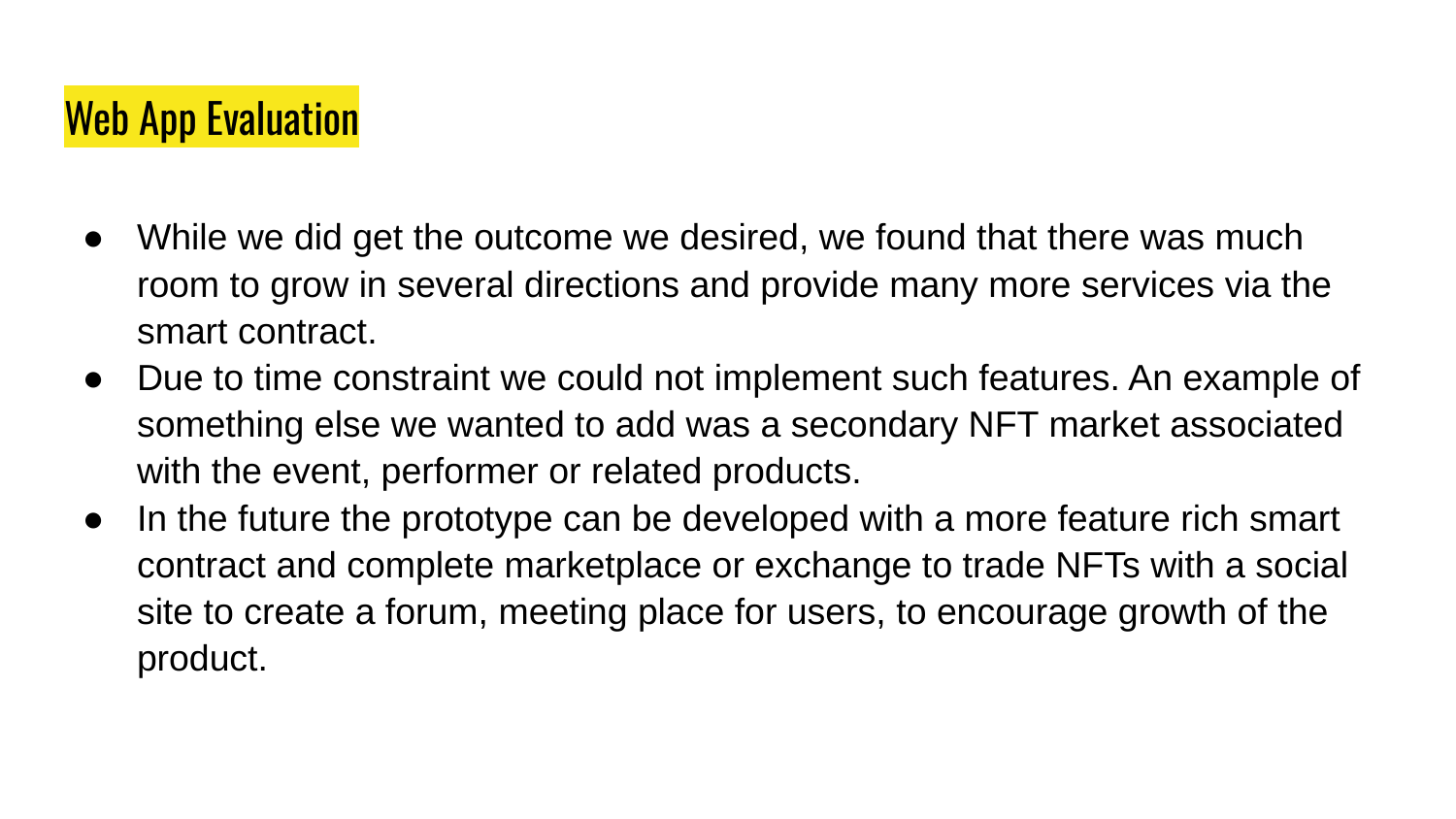

# Web App Evaluation
While we did get the outcome we desired, we found that there was much room to grow in several directions and provide many more services via the smart contract.
Due to time constraint we could not implement such features. An example of something else we wanted to add was a secondary NFT market associated with the event, performer or related products.
In the future the prototype can be developed with a more feature rich smart contract and complete marketplace or exchange to trade NFTs with a social site to create a forum, meeting place for users, to encourage growth of the product.